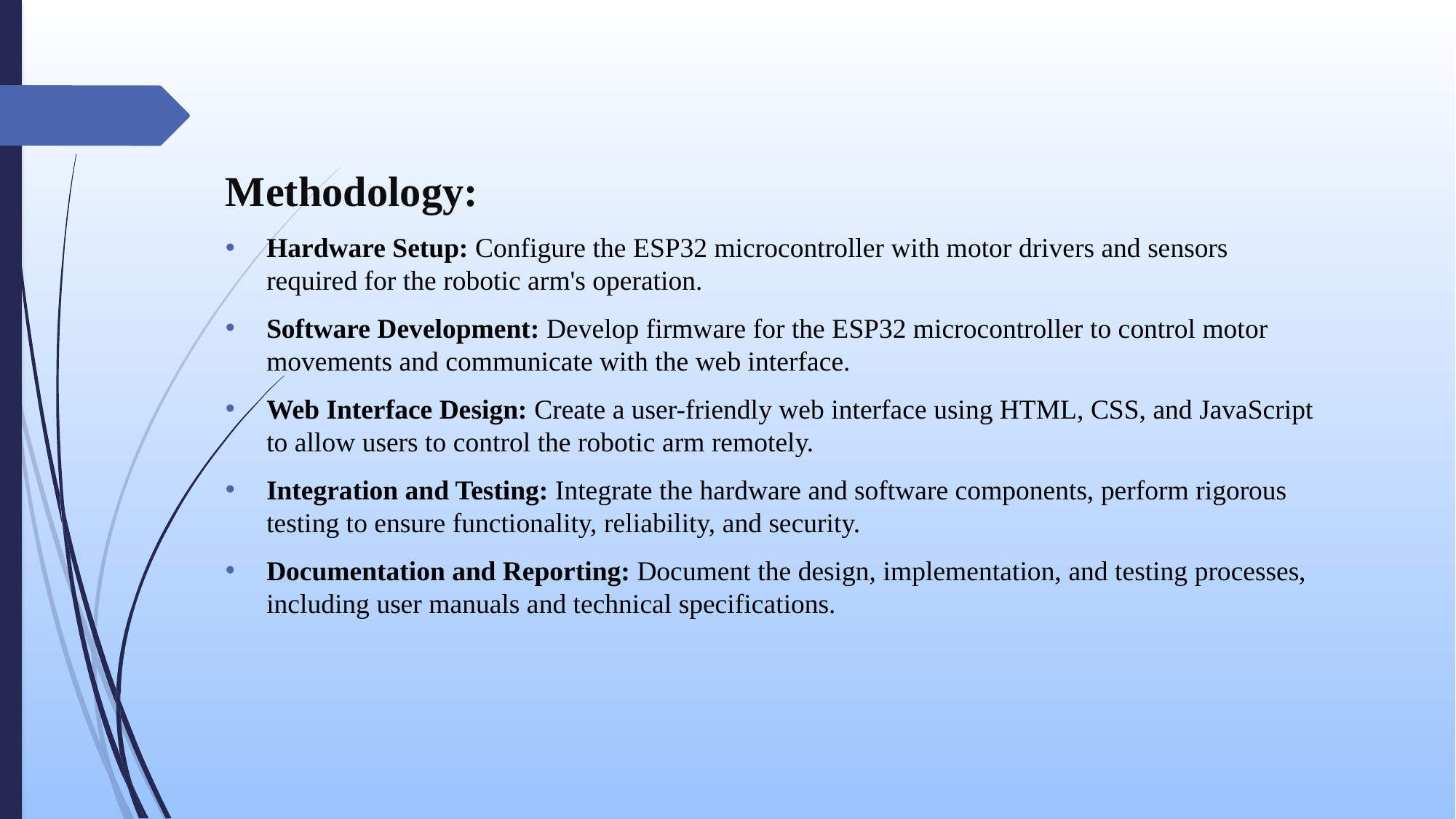

Methodology:
Hardware Setup: Configure the ESP32 microcontroller with motor drivers and sensors required for the robotic arm's operation.
Software Development: Develop firmware for the ESP32 microcontroller to control motor movements and communicate with the web interface.
Web Interface Design: Create a user-friendly web interface using HTML, CSS, and JavaScript to allow users to control the robotic arm remotely.
Integration and Testing: Integrate the hardware and software components, perform rigorous testing to ensure functionality, reliability, and security.
Documentation and Reporting: Document the design, implementation, and testing processes, including user manuals and technical specifications.